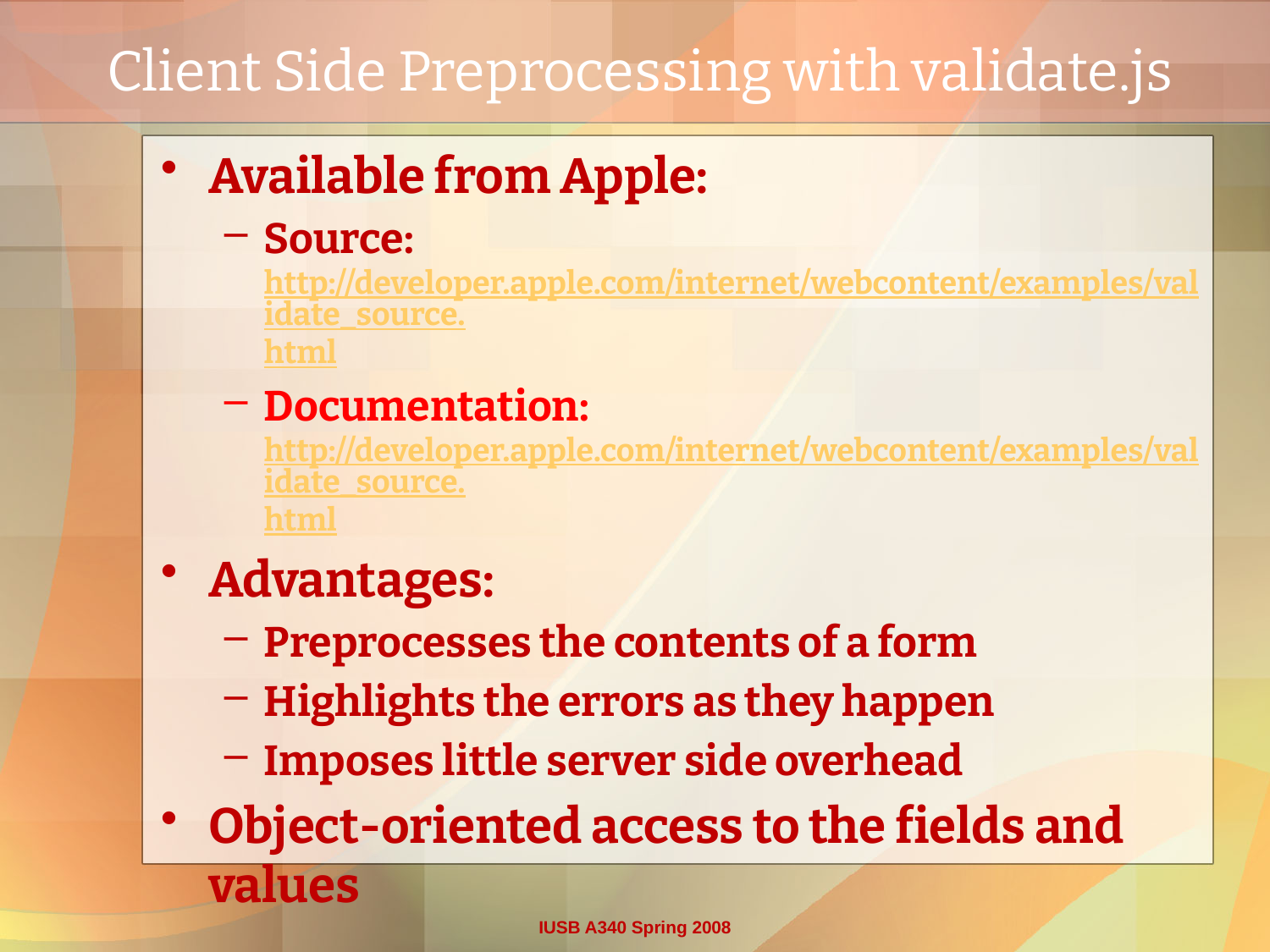

# Client Side Preprocessing with validate.js
Available from Apple:
Source:
http://developer.apple.com/internet/webcontent/examples/validate_source.html
Documentation:
http://developer.apple.com/internet/webcontent/examples/validate_source.html
Advantages:
Preprocesses the contents of a form
Highlights the errors as they happen
Imposes little server side overhead
Object-oriented access to the fields and values
IUSB A340 Spring 2008